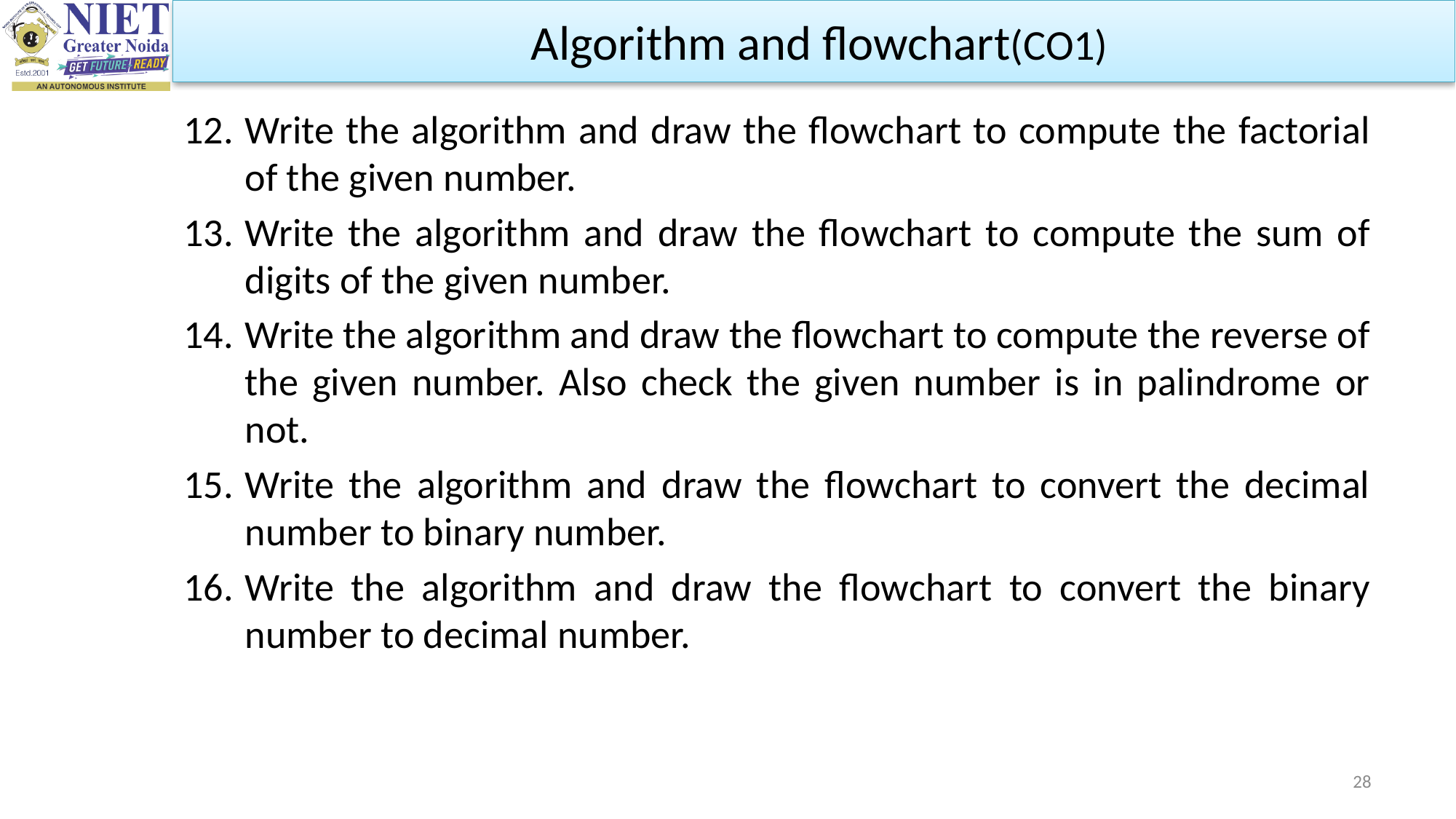

Algorithm and flowchart(CO1)
Write the algorithm and draw the flowchart to compute the factorial of the given number.
Write the algorithm and draw the flowchart to compute the sum of digits of the given number.
Write the algorithm and draw the flowchart to compute the reverse of the given number. Also check the given number is in palindrome or not.
Write the algorithm and draw the flowchart to convert the decimal number to binary number.
Write the algorithm and draw the flowchart to convert the binary number to decimal number.

28